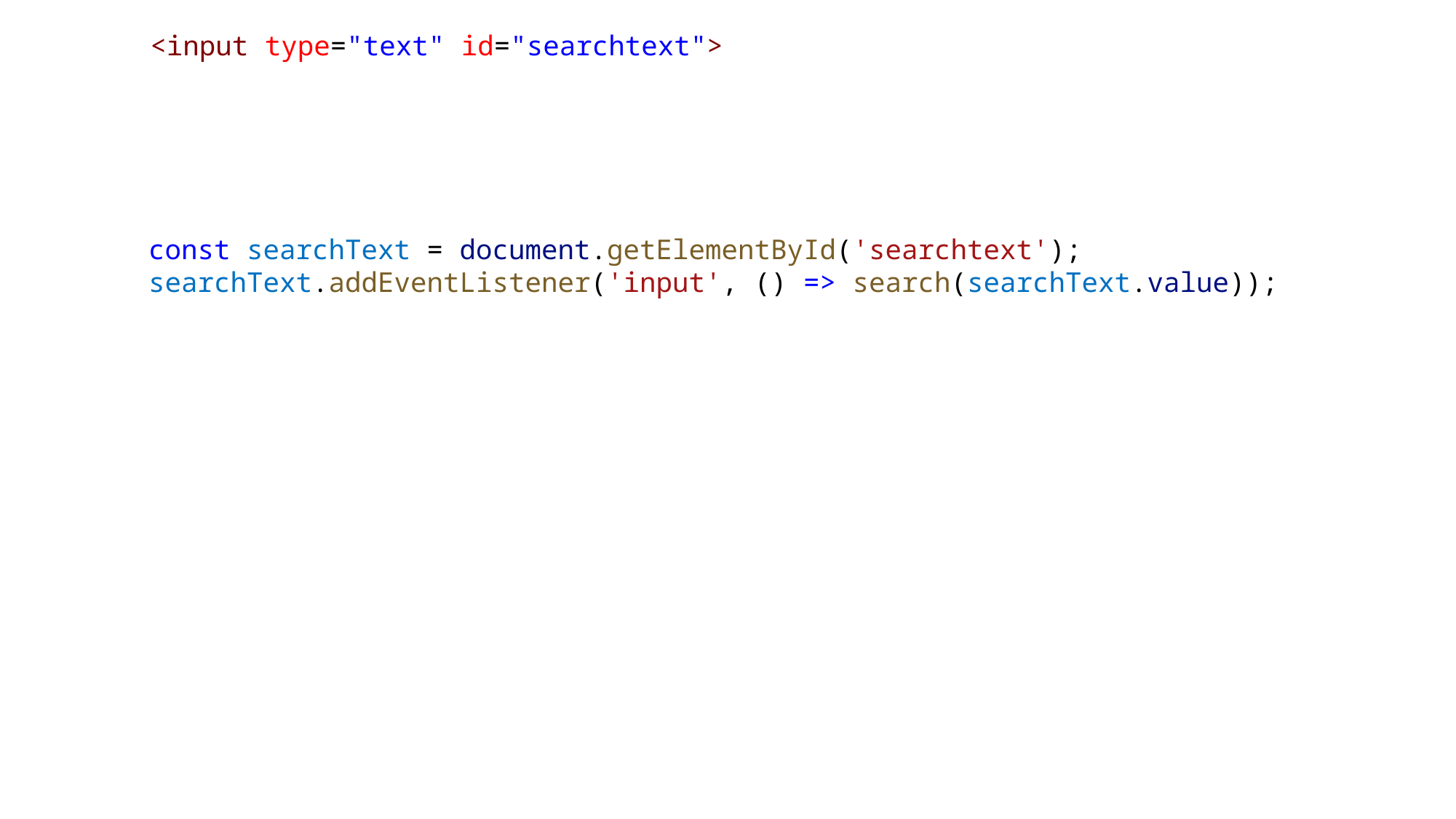

<input type="text" id="searchtext">
const searchText = document.getElementById('searchtext');
searchText.addEventListener('input', () => search(searchText.value));